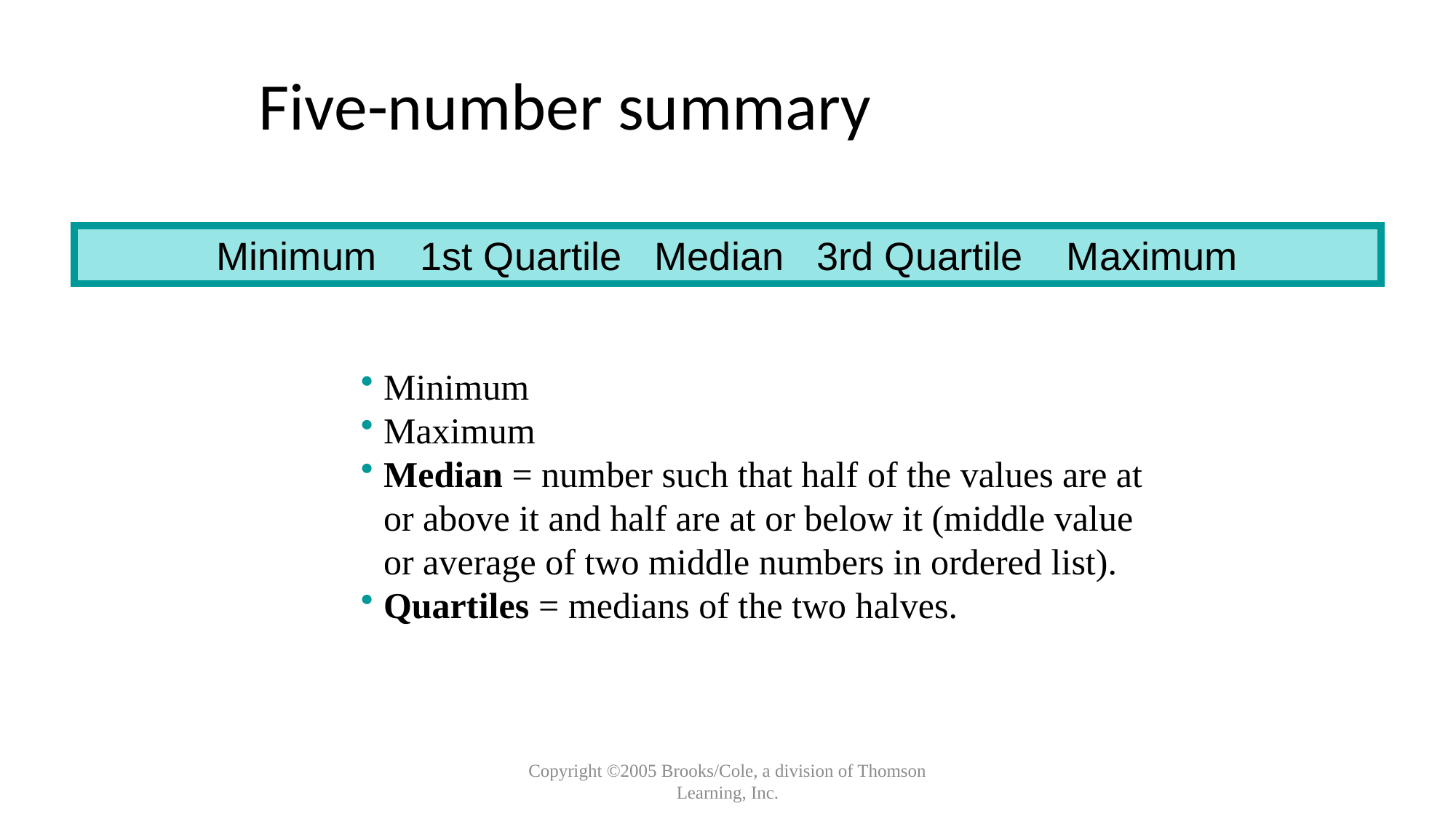

# Five-number summary
Minimum    1st Quartile   Median   3rd Quartile    Maximum
Minimum
Maximum
Median = number such that half of the values are at or above it and half are at or below it (middle value or average of two middle numbers in ordered list).
Quartiles = medians of the two halves.
Copyright ©2005 Brooks/Cole, a division of Thomson Learning, Inc.